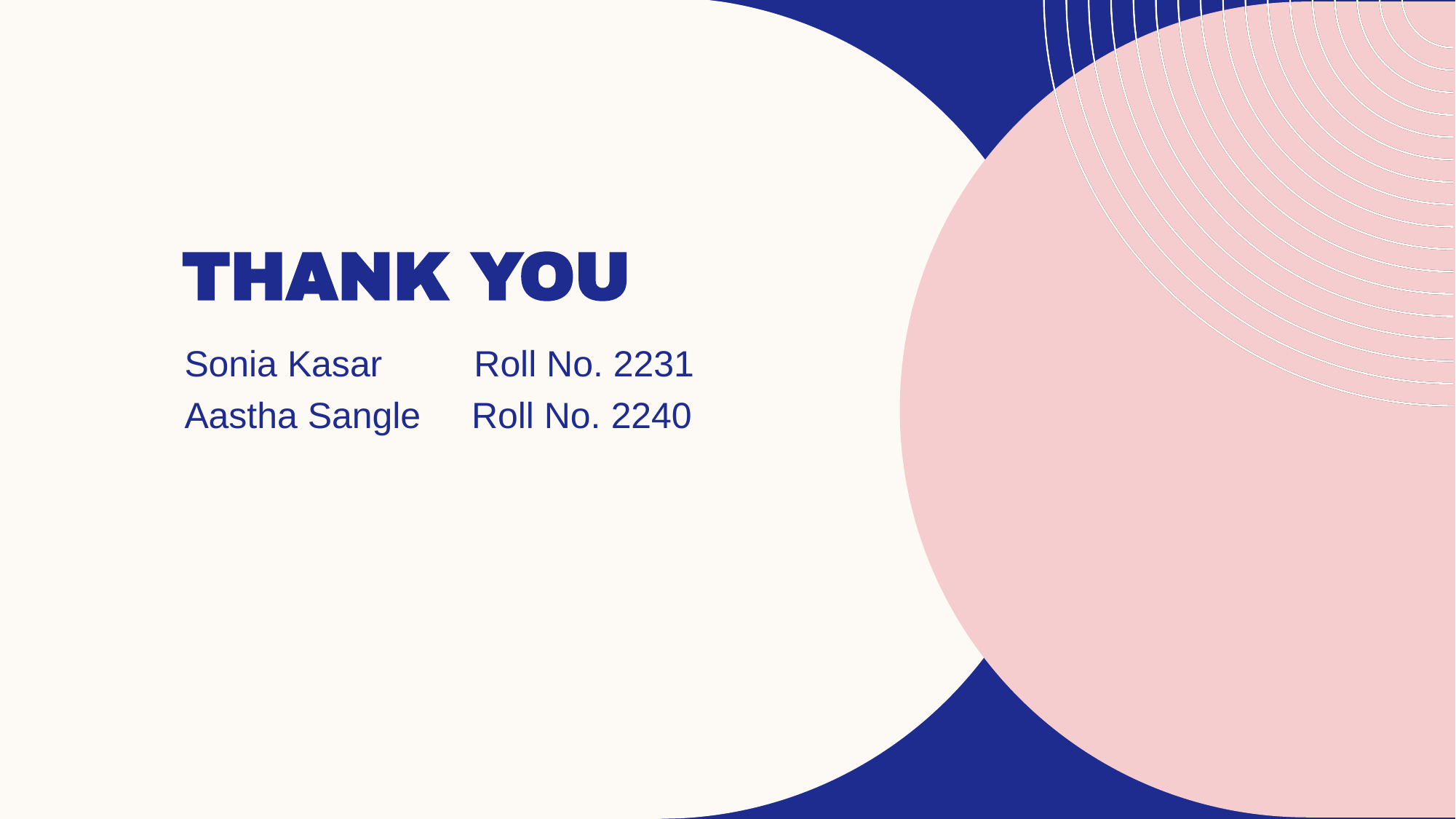

# THANK YOU
Sonia Kasar         Roll No. 2231
Aastha Sangle     Roll No. 2240